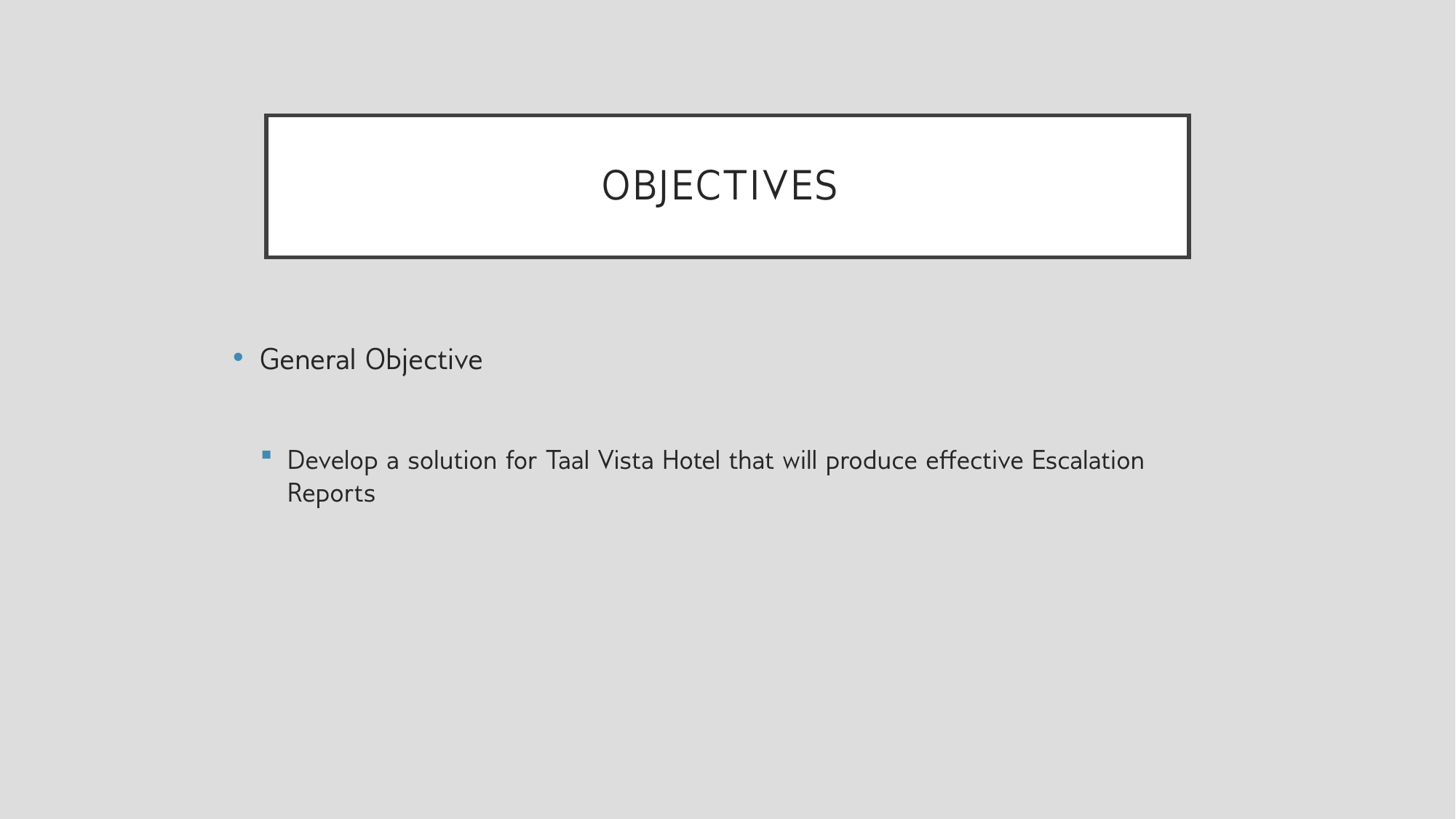

# OBJECTIVES
General Objective

Develop a solution for Taal Vista Hotel that will produce effective Escalation Reports